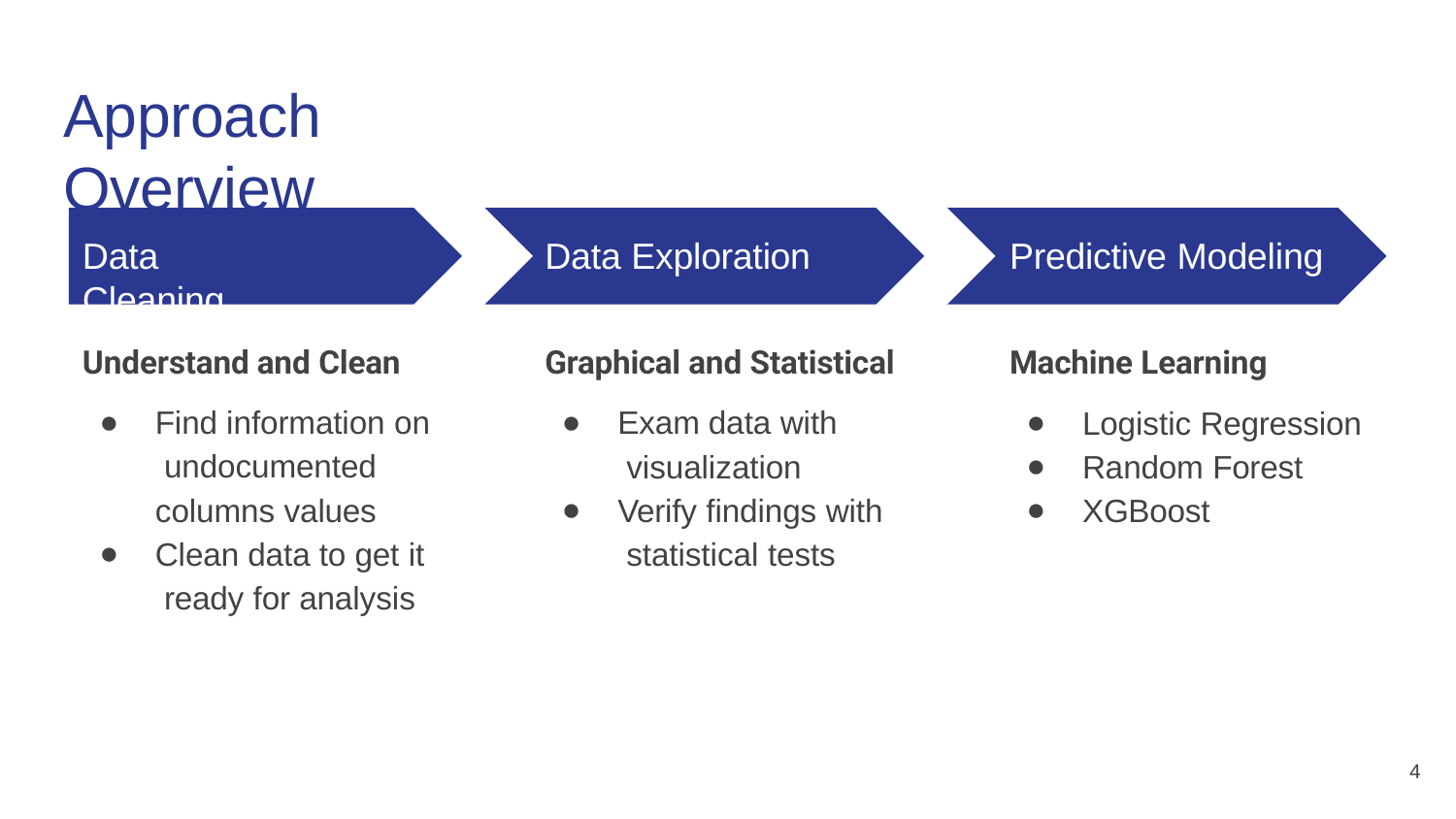

# Approach Overview

Data Cleaning
Data Exploration
Predictive Modeling
Understand and Clean
Graphical and Statistical
Machine Learning
Find information on  undocumented  columns values
Clean data to get it  ready for analysis
Exam data with  visualization
Verify ﬁndings with  statistical tests
Logistic Regression
Random Forest
XGBoost
4